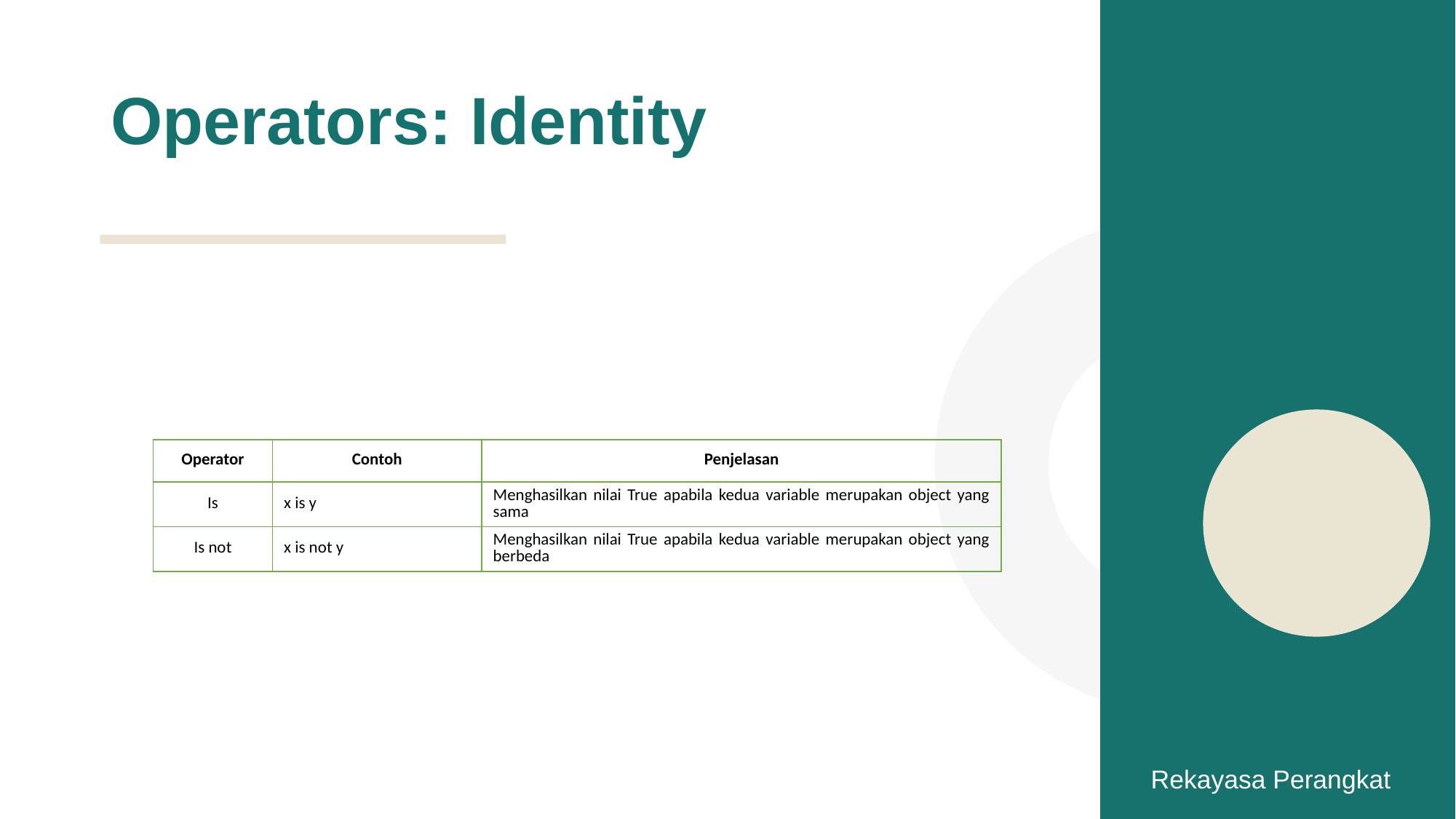

# Operators: Identity
| Operator | Contoh | Penjelasan |
| --- | --- | --- |
| Is | x is y | Menghasilkan nilai True apabila kedua variable merupakan object yang sama |
| Is not | x is not y | Menghasilkan nilai True apabila kedua variable merupakan object yang berbeda |